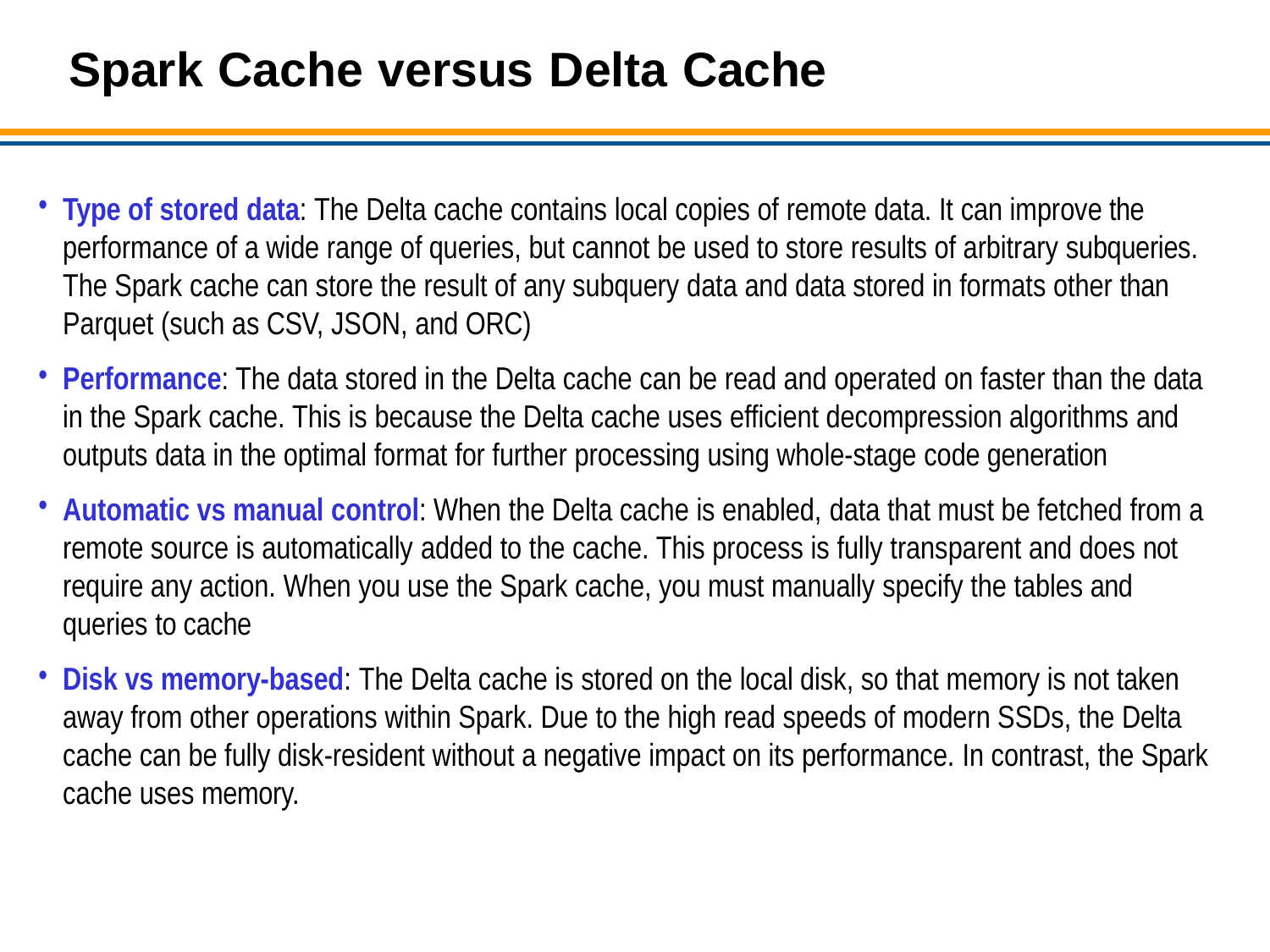

# Spark Cache versus Delta Cache
Type of stored data: The Delta cache contains local copies of remote data. It can improve the performance of a wide range of queries, but cannot be used to store results of arbitrary subqueries. The Spark cache can store the result of any subquery data and data stored in formats other than Parquet (such as CSV, JSON, and ORC)
Performance: The data stored in the Delta cache can be read and operated on faster than the data in the Spark cache. This is because the Delta cache uses efficient decompression algorithms and outputs data in the optimal format for further processing using whole-stage code generation
Automatic vs manual control: When the Delta cache is enabled, data that must be fetched from a remote source is automatically added to the cache. This process is fully transparent and does not require any action. When you use the Spark cache, you must manually specify the tables and queries to cache
Disk vs memory-based: The Delta cache is stored on the local disk, so that memory is not taken away from other operations within Spark. Due to the high read speeds of modern SSDs, the Delta cache can be fully disk-resident without a negative impact on its performance. In contrast, the Spark cache uses memory.